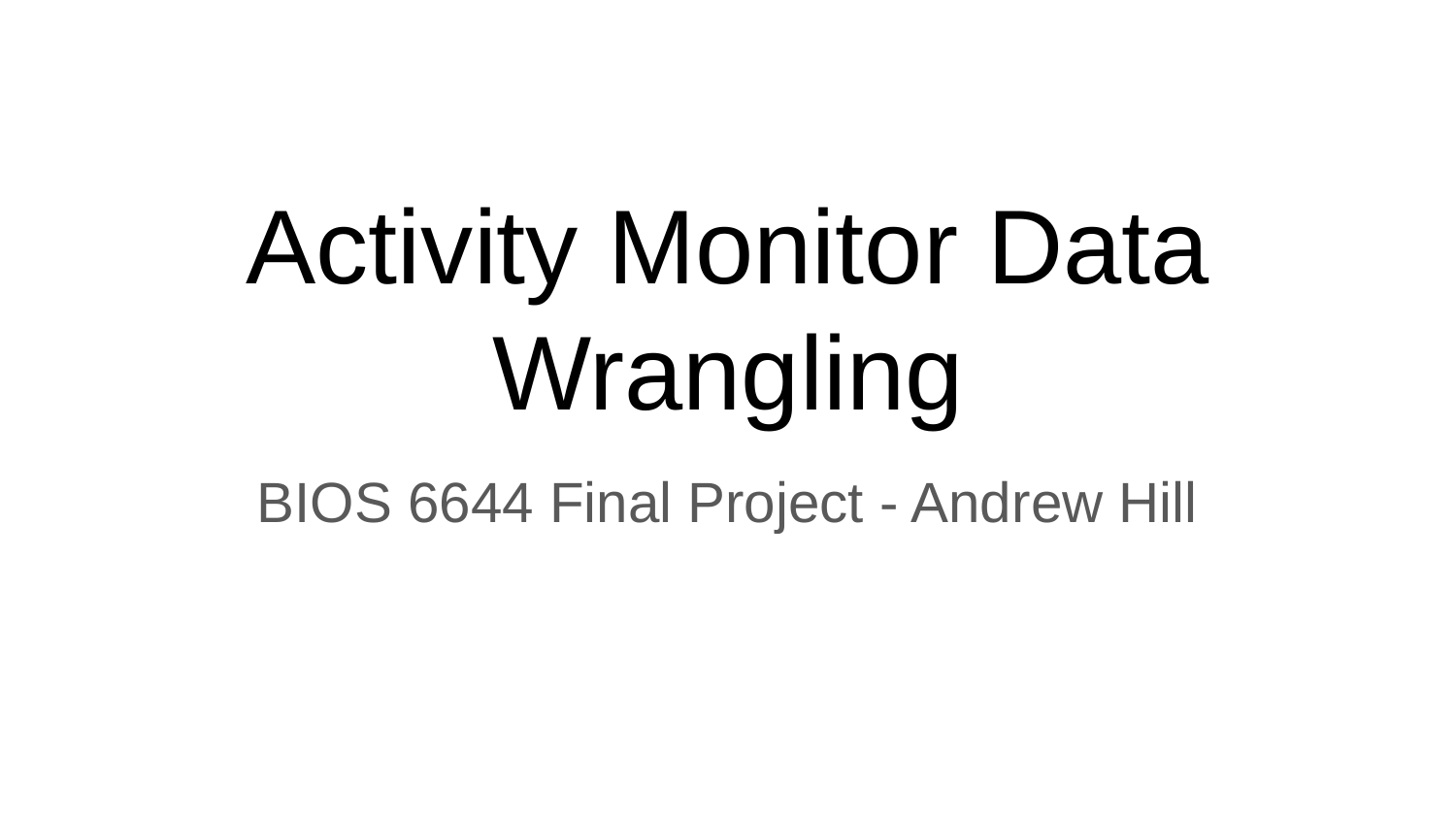

# Activity Monitor Data Wrangling
BIOS 6644 Final Project - Andrew Hill